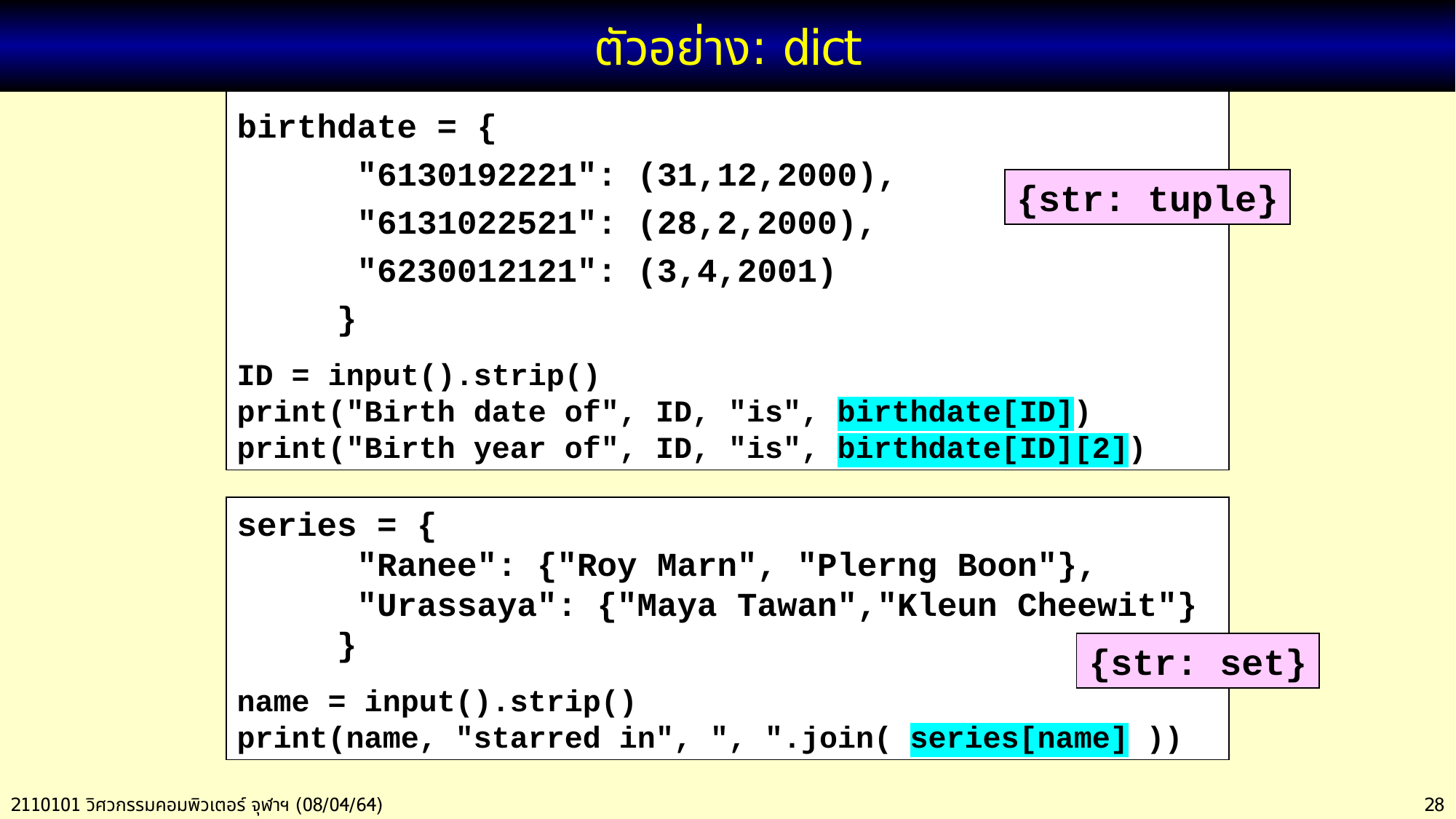

# ตัวอย่าง: dict
birthdate = {
      "6130192221": (31,12,2000),
      "6131022521": (28,2,2000),
      "6230012121": (3,4,2001)
     }

ID = input().strip()
print("Birth date of", ID, "is", birthdate[ID])
print("Birth year of", ID, "is", birthdate[ID][2])
{str: tuple}
series = {
      "Ranee": {"Roy Marn", "Plerng Boon"},
      "Urassaya": {"Maya Tawan","Kleun Cheewit"}
     }
name = input().strip()
print(name, "starred in", ", ".join( series[name] ))
{str: set}